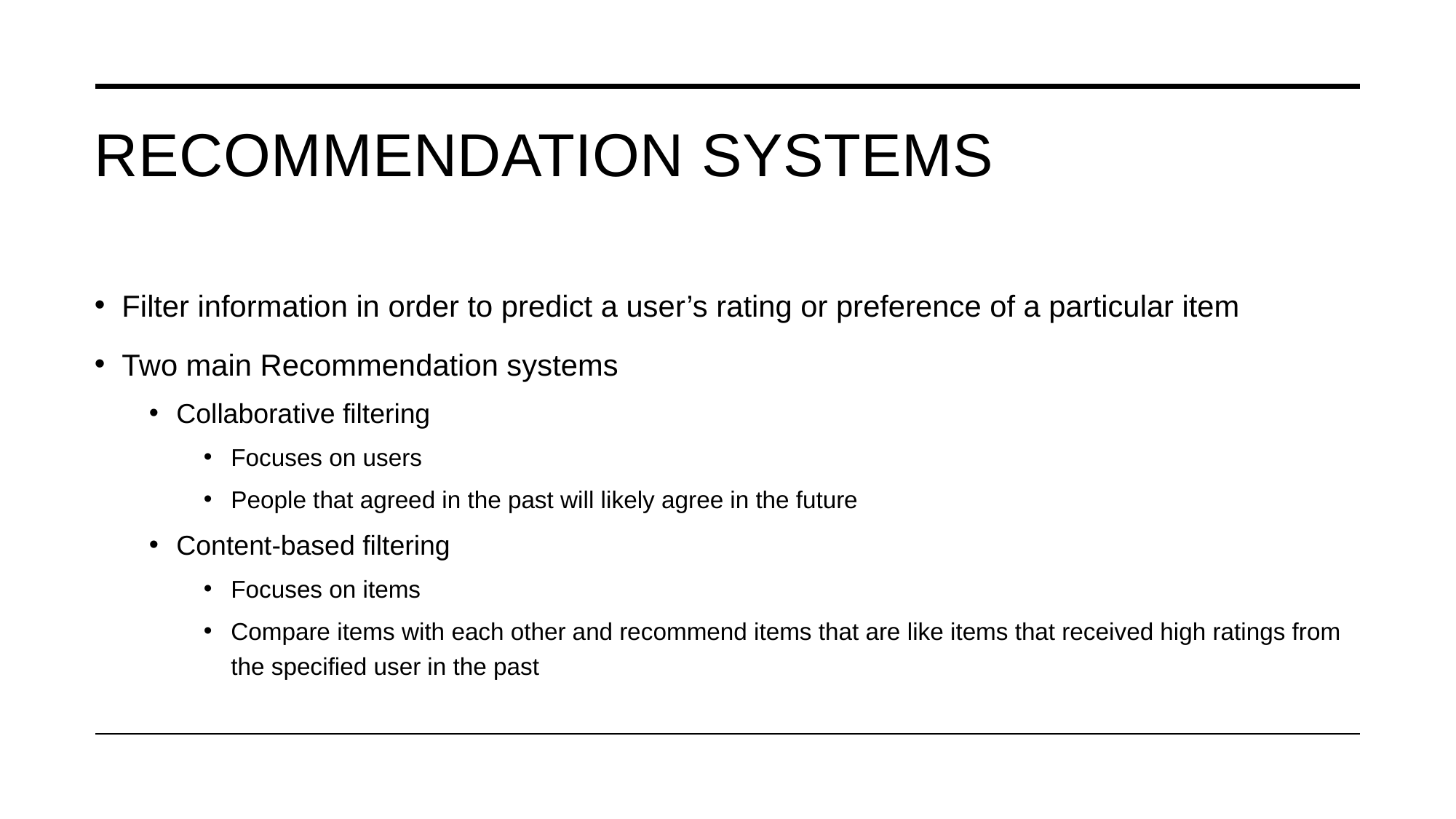

# Recommendation Systems
Filter information in order to predict a user’s rating or preference of a particular item
Two main Recommendation systems
Collaborative filtering
Focuses on users
People that agreed in the past will likely agree in the future
Content-based filtering
Focuses on items
Compare items with each other and recommend items that are like items that received high ratings from the specified user in the past